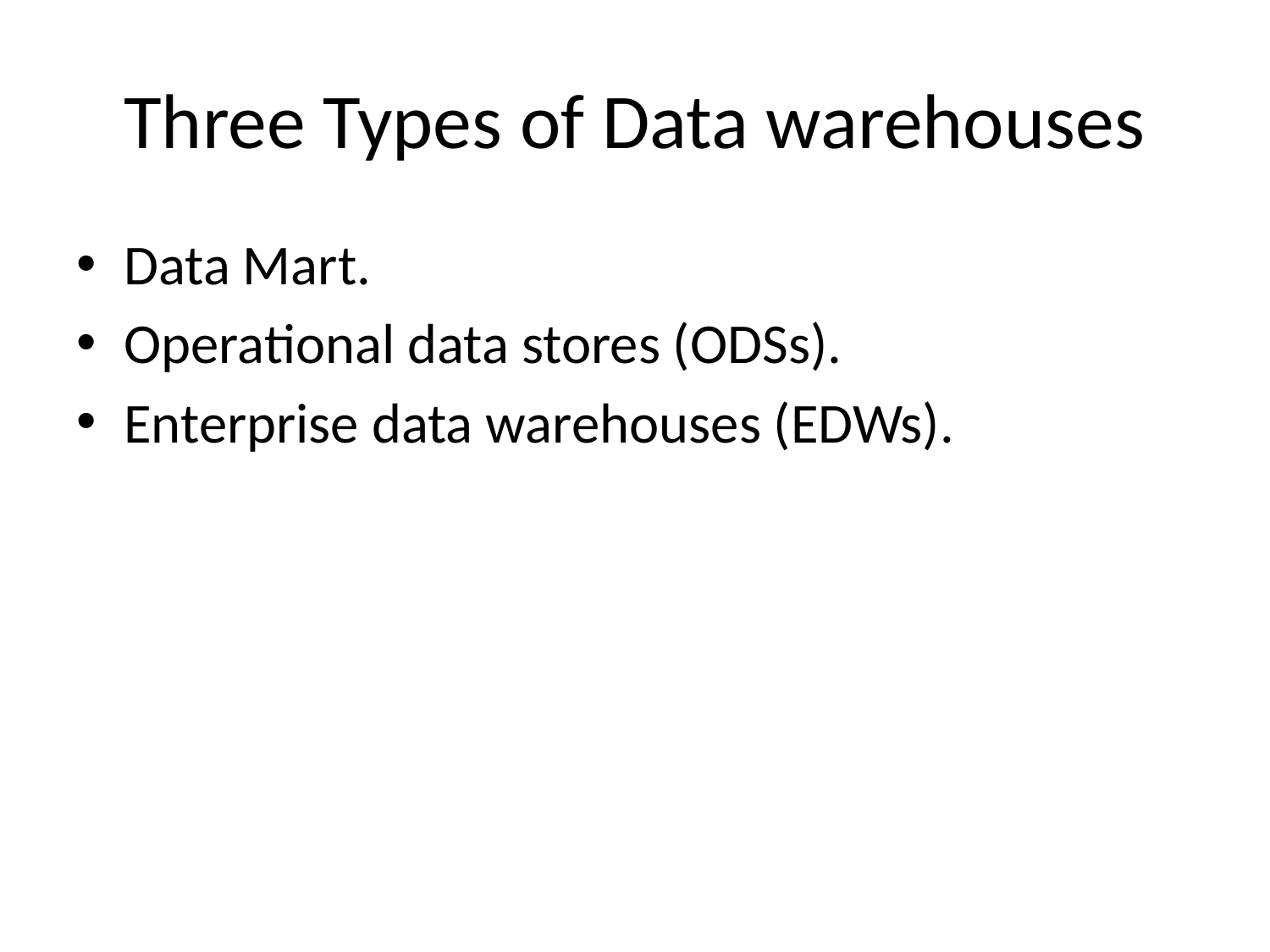

# Three Types of Data warehouses
Data Mart.
Operational data stores (ODSs).
Enterprise data warehouses (EDWs).